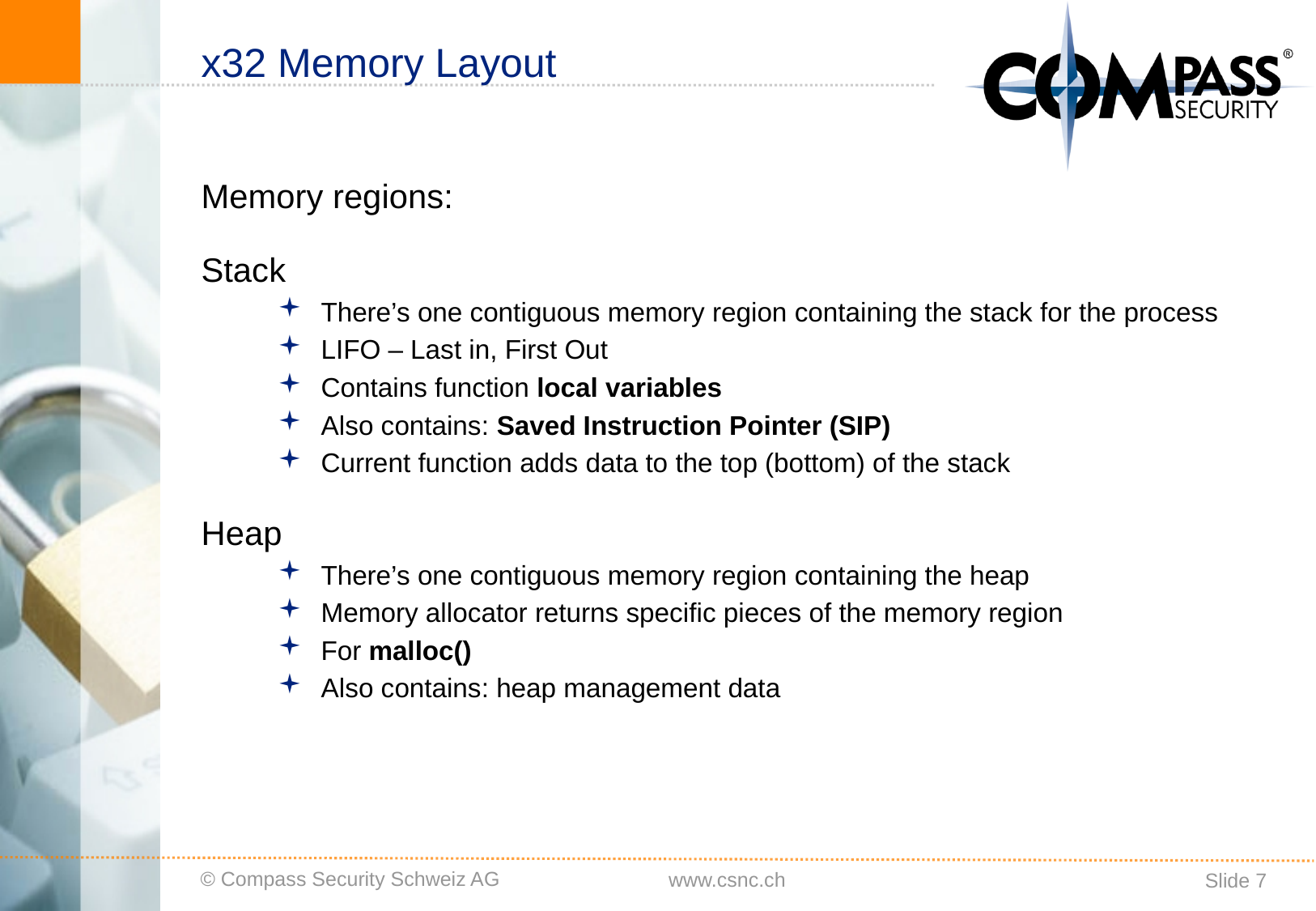

# x32 Memory Layout
Memory regions:
Stack
There’s one contiguous memory region containing the stack for the process
LIFO – Last in, First Out
Contains function local variables
Also contains: Saved Instruction Pointer (SIP)
Current function adds data to the top (bottom) of the stack
Heap
There’s one contiguous memory region containing the heap
Memory allocator returns specific pieces of the memory region
For malloc()
Also contains: heap management data